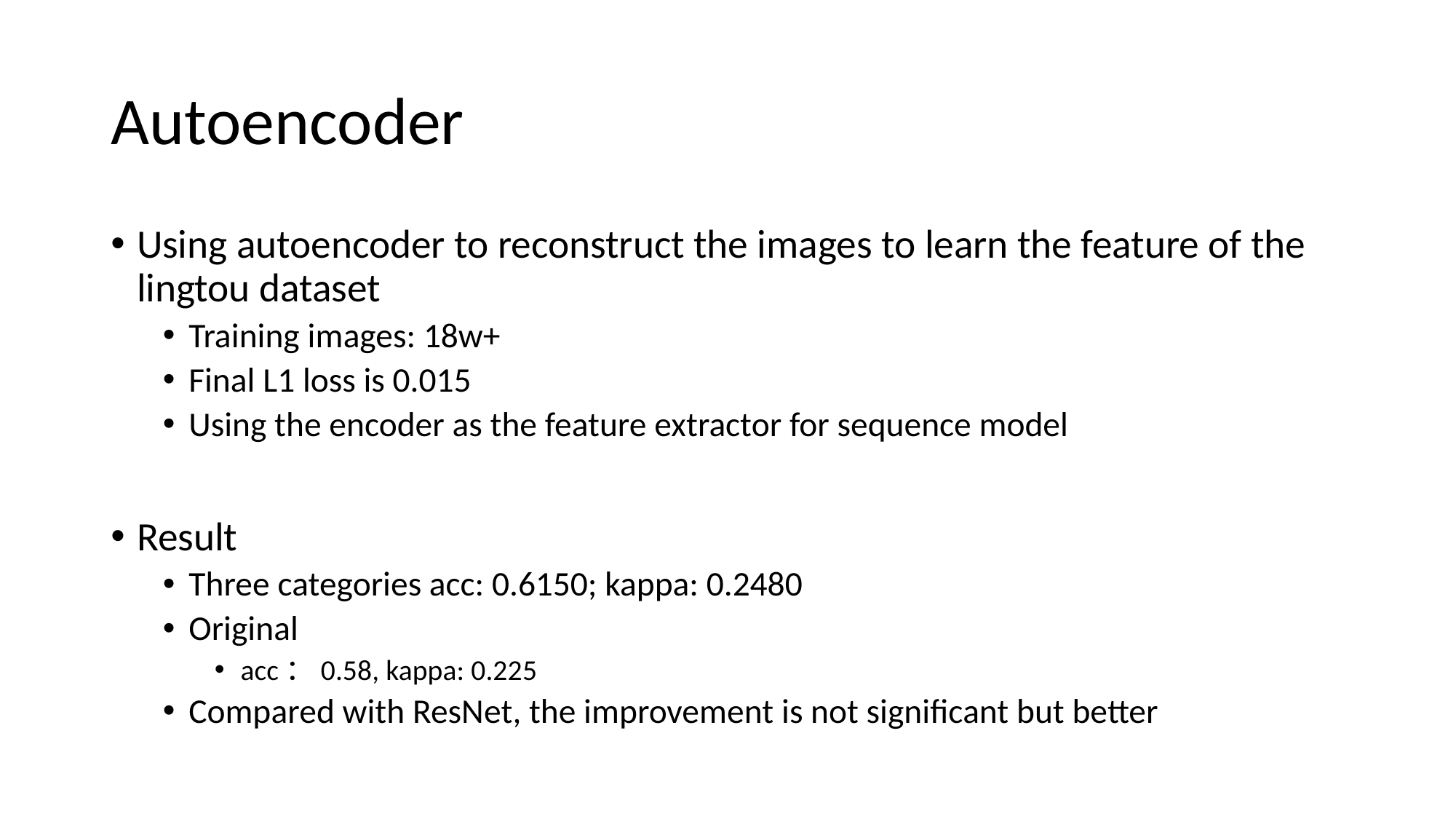

# Autoencoder
Using autoencoder to reconstruct the images to learn the feature of the lingtou dataset
Training images: 18w+
Final L1 loss is 0.015
Using the encoder as the feature extractor for sequence model

Result
Three categories acc: 0.6150; kappa: 0.2480
Original
acc：0.58, kappa: 0.225
Compared with ResNet, the improvement is not significant but better